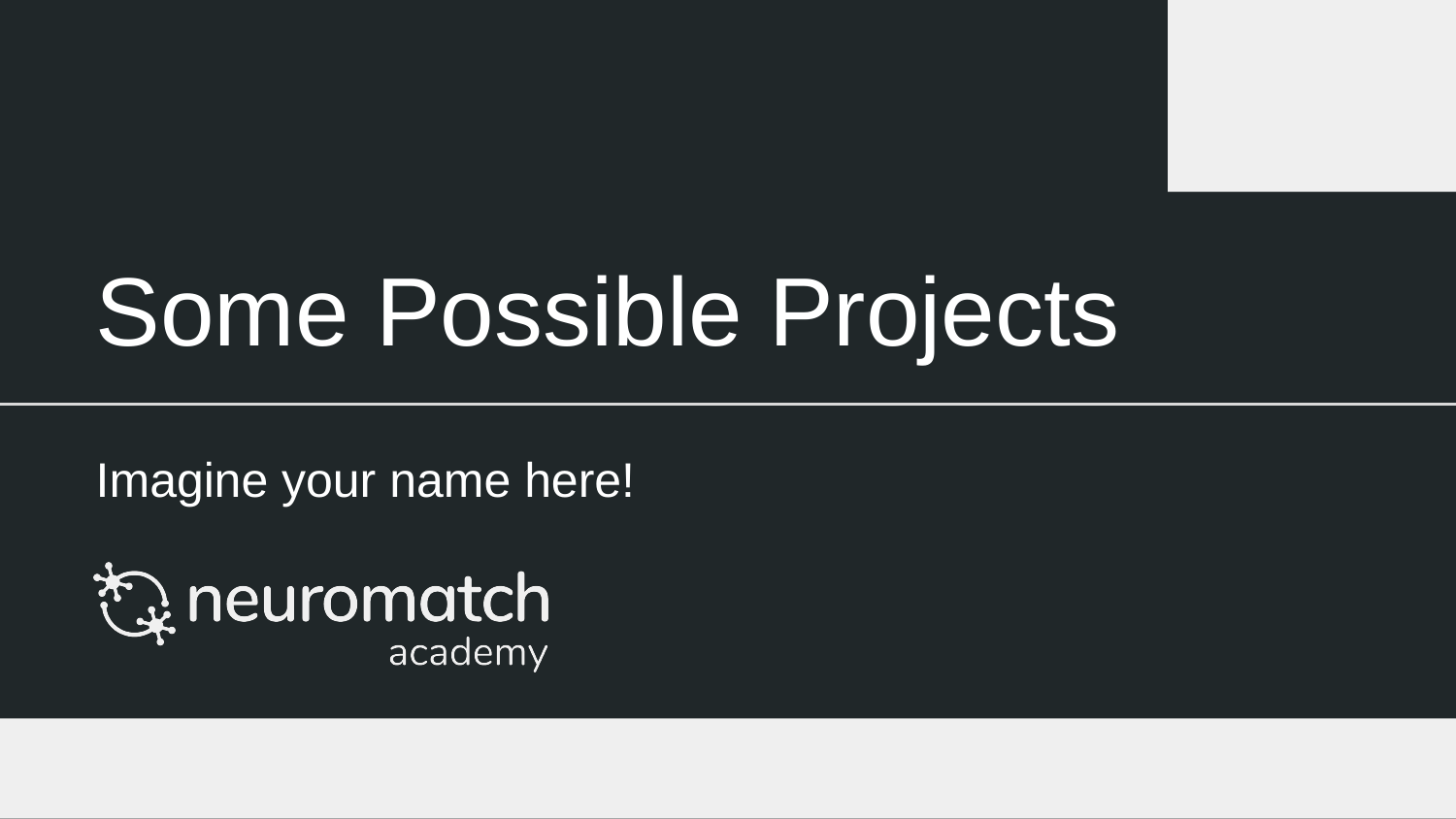

# Some Possible Projects
Imagine your name here!